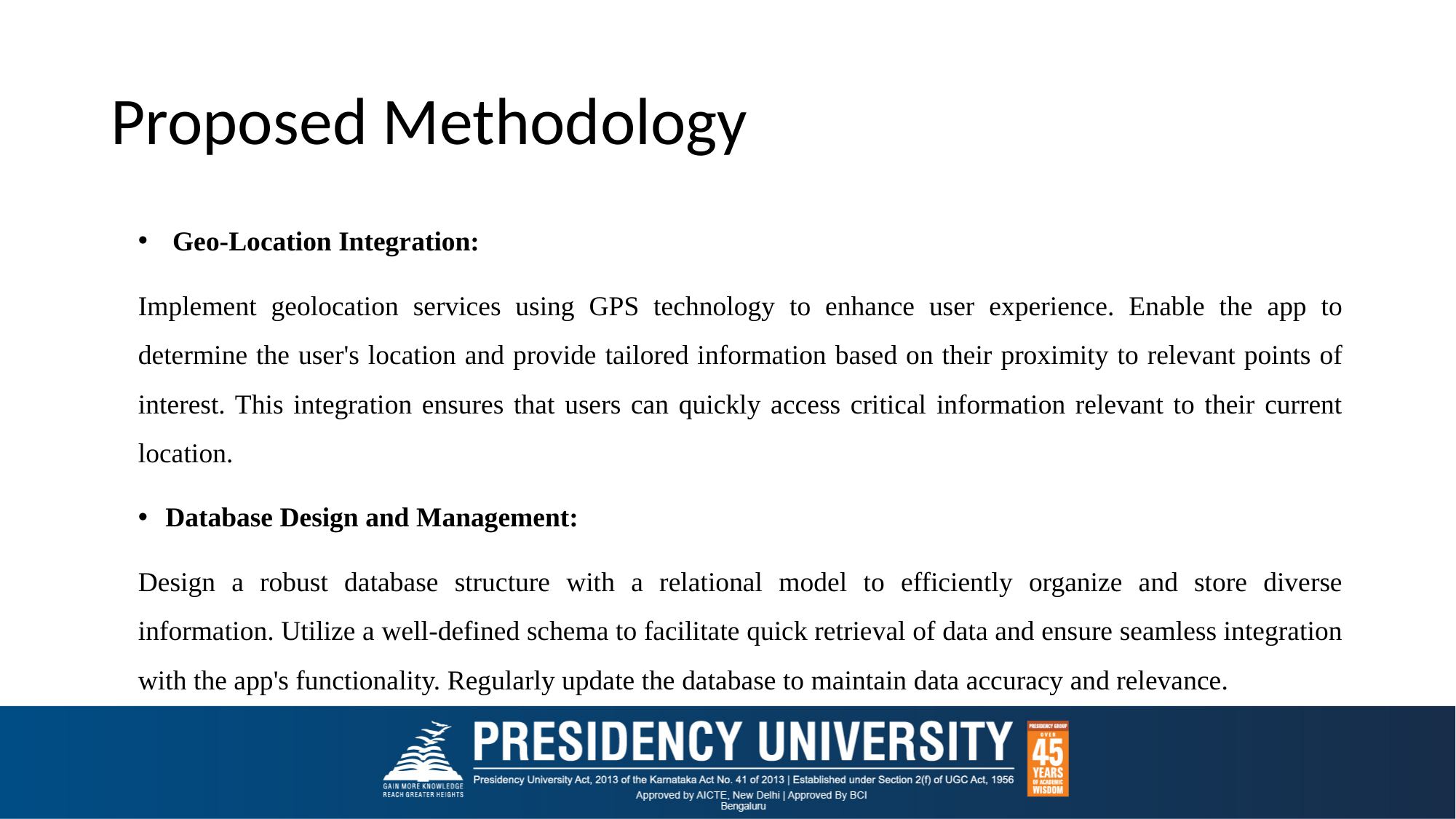

# Proposed Methodology
 Geo-Location Integration:
Implement geolocation services using GPS technology to enhance user experience. Enable the app to determine the user's location and provide tailored information based on their proximity to relevant points of interest. This integration ensures that users can quickly access critical information relevant to their current location.
Database Design and Management:
Design a robust database structure with a relational model to efficiently organize and store diverse information. Utilize a well-defined schema to facilitate quick retrieval of data and ensure seamless integration with the app's functionality. Regularly update the database to maintain data accuracy and relevance.